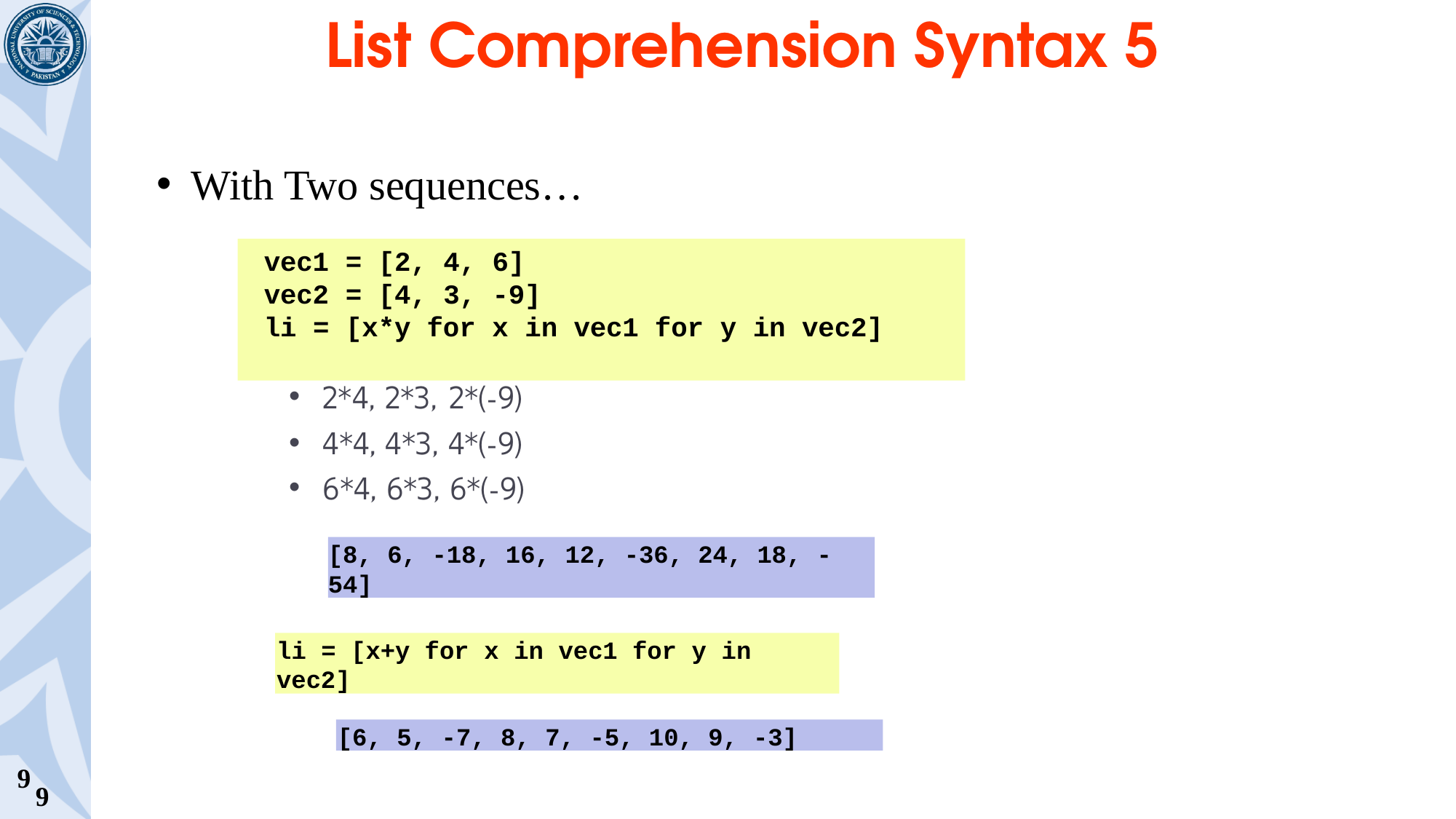

# List Comprehension Syntax 5
With Two sequences…
vec1 = [2, 4, 6]
vec2 = [4, 3, -9]
li = [x*y for x in vec1 for y in vec2]

2*4, 2*3,  2*(-9)
4*4, 4*3, 4*(-9)
6*4, 6*3, 6*(-9)
[8, 6, -18, 16, 12, -36, 24, 18, -54]
li = [x+y for x in vec1 for y in vec2]
[6, 5, -7, 8, 7, -5, 10, 9, -3]
9
9